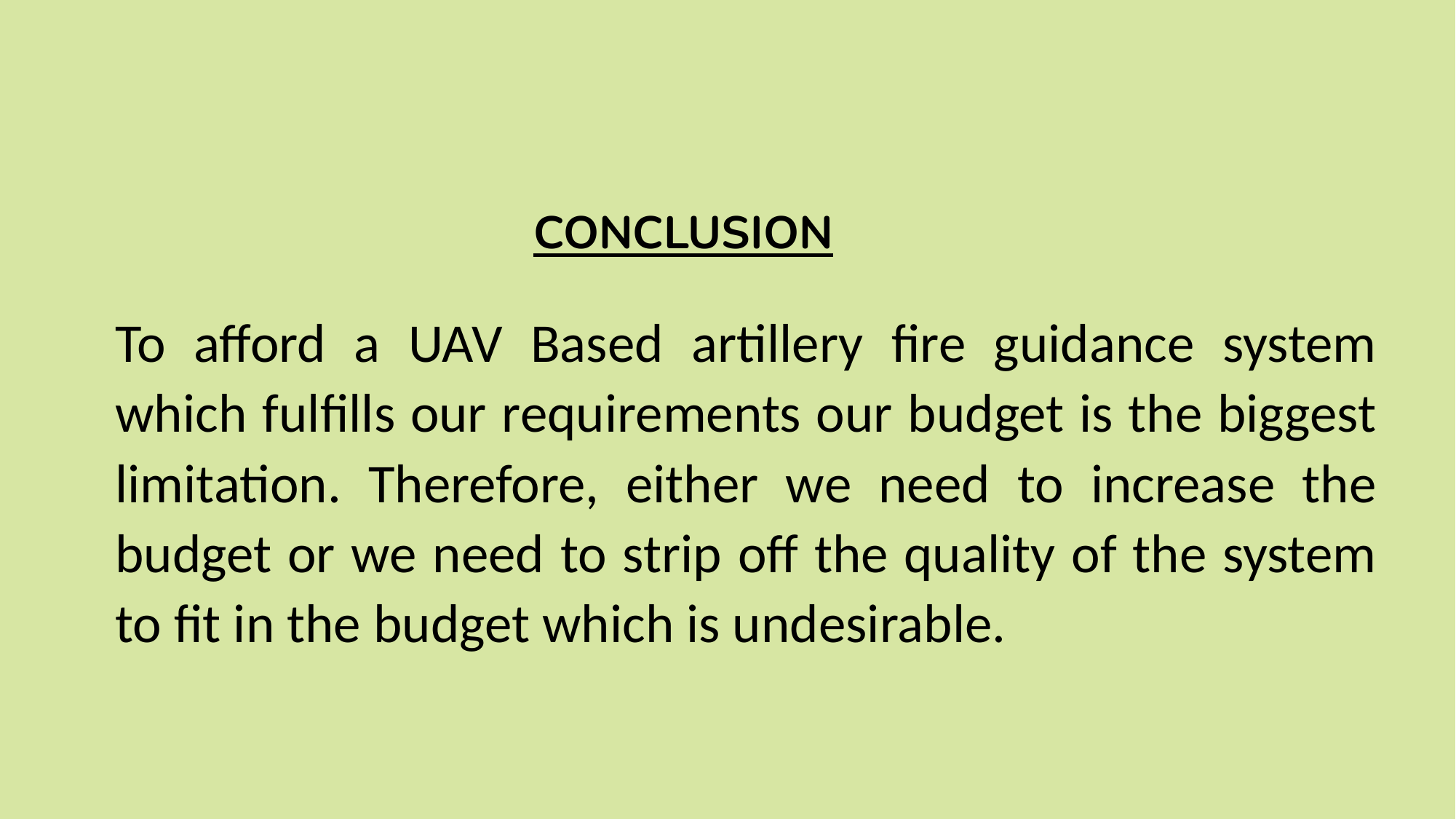

CONCLUSION
To afford a UAV Based artillery fire guidance system which fulfills our requirements our budget is the biggest limitation. Therefore, either we need to increase the budget or we need to strip off the quality of the system to fit in the budget which is undesirable.